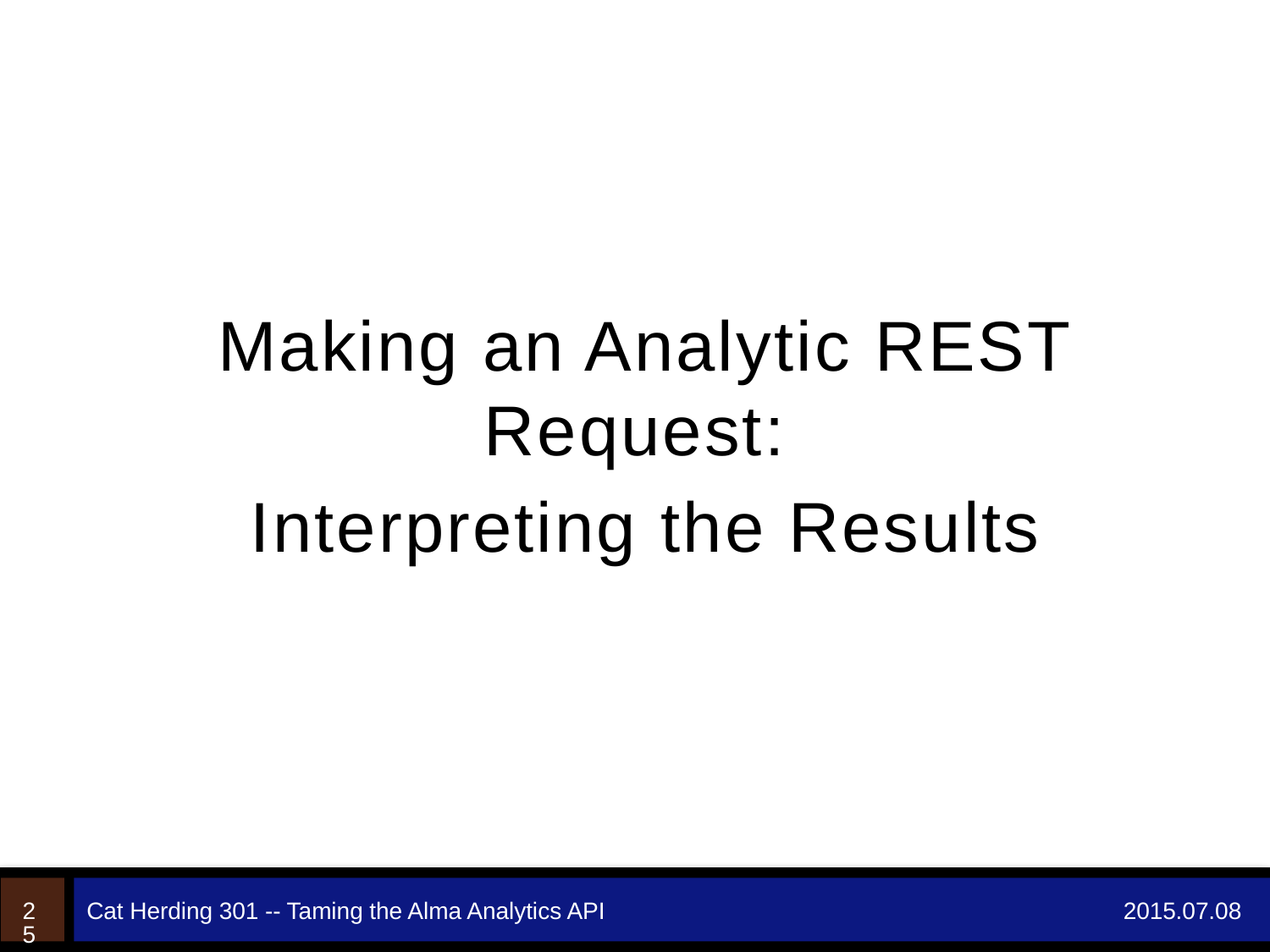

Making an Analytic REST Request:
Interpreting the Results
25
Cat Herding 301 -- Taming the Alma Analytics API
2015.07.08